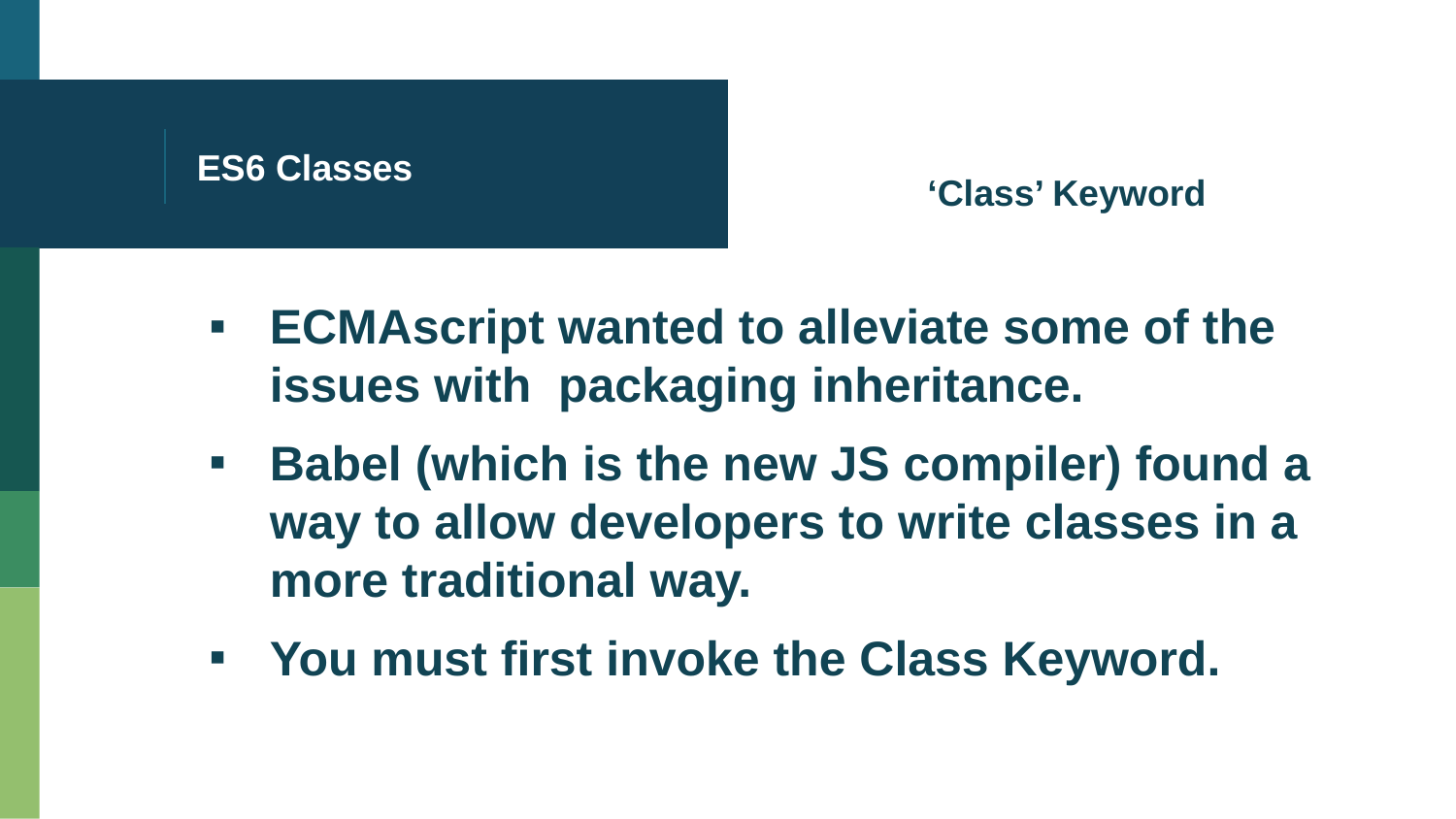

# ES6 Classes
‘Class’ Keyword
ECMAscript wanted to alleviate some of the issues with  packaging inheritance.
Babel (which is the new JS compiler) found a way to allow developers to write classes in a more traditional way.
You must first invoke the Class Keyword.